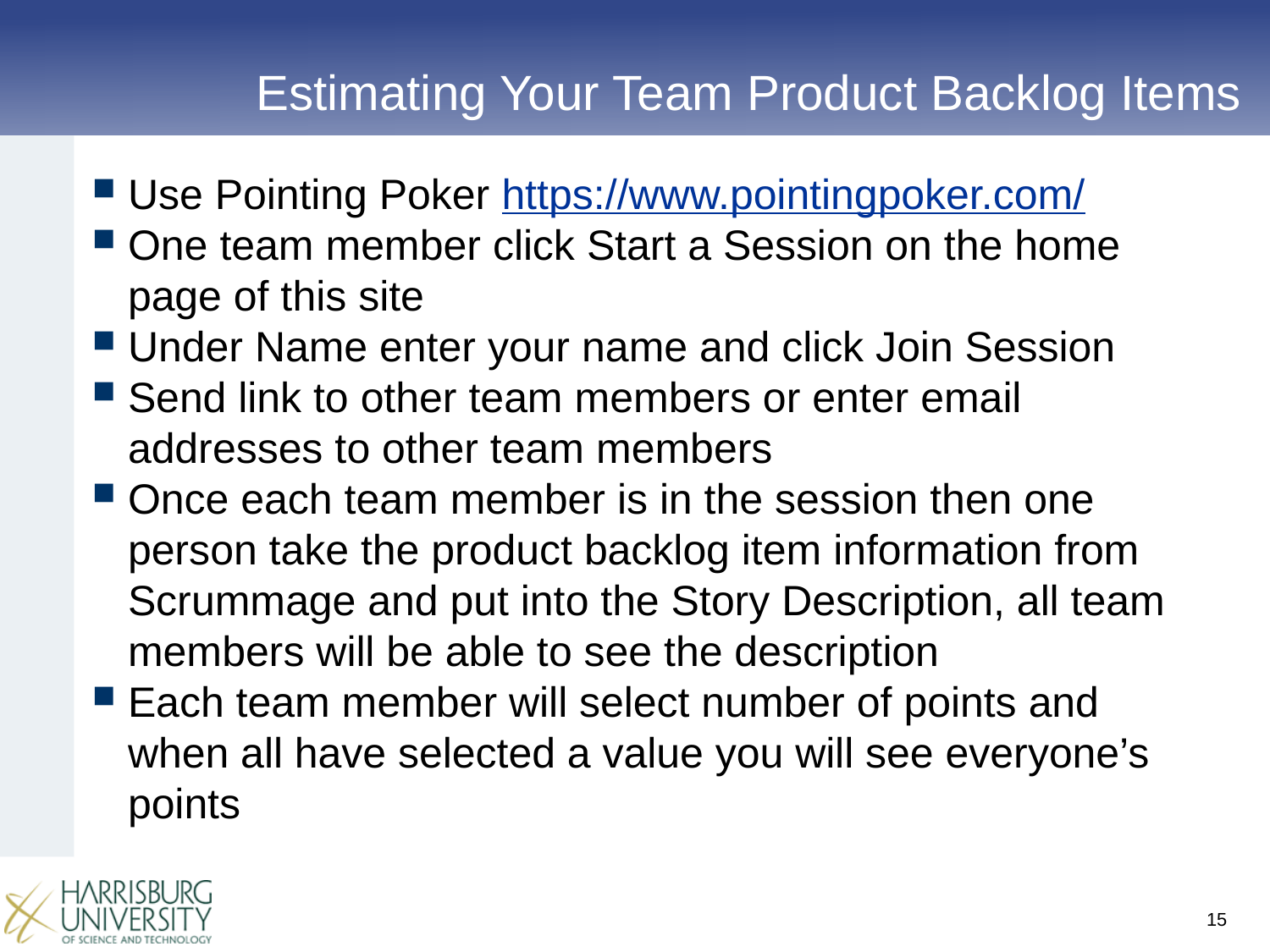

# Estimating Your Team Product Backlog Items
Use Pointing Poker https://www.pointingpoker.com/
One team member click Start a Session on the home page of this site
Under Name enter your name and click Join Session
Send link to other team members or enter email addresses to other team members
Once each team member is in the session then one person take the product backlog item information from Scrummage and put into the Story Description, all team members will be able to see the description
Each team member will select number of points and when all have selected a value you will see everyone’s points
15